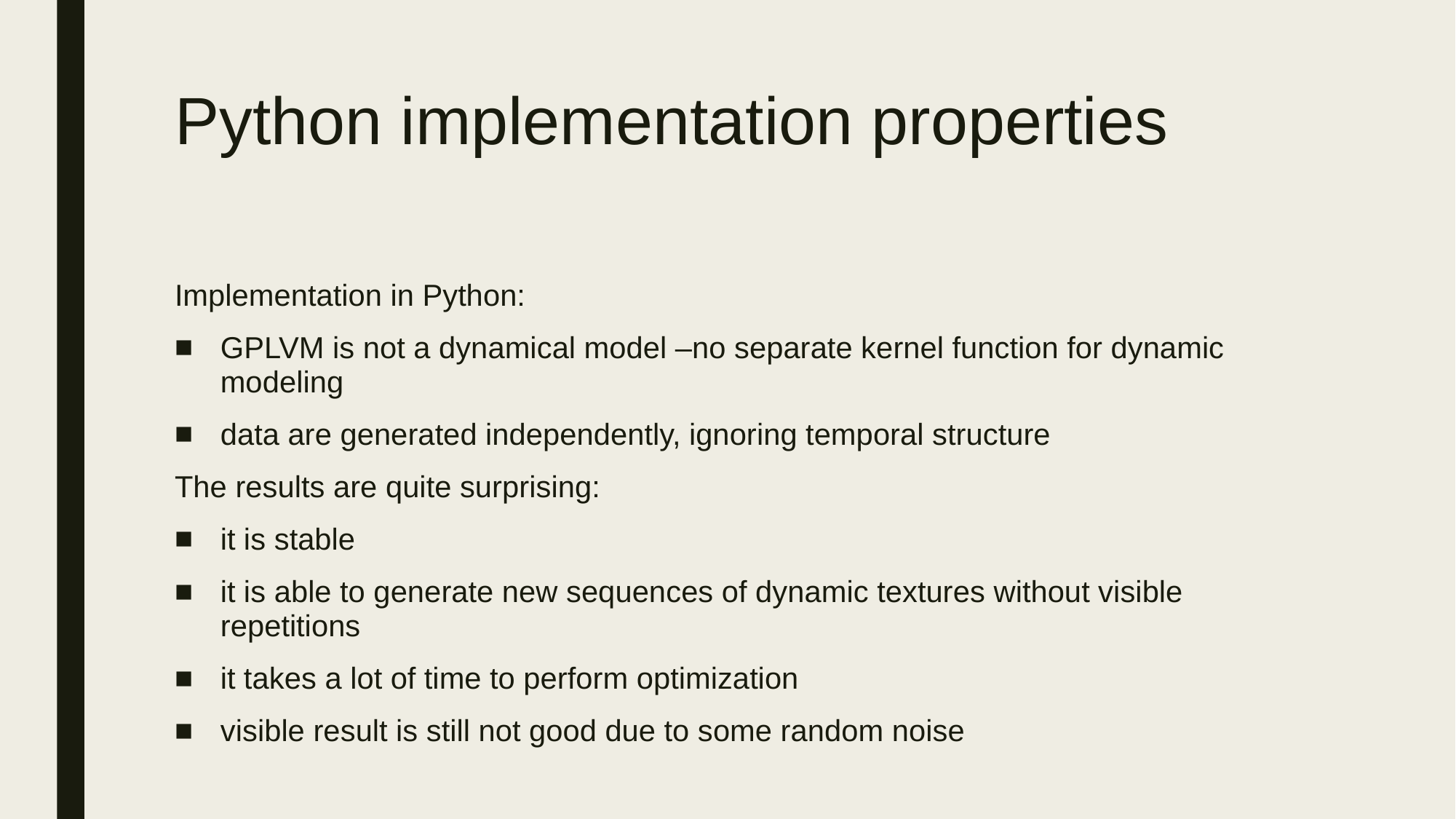

# Python implementation properties
Implementation in Python:
GPLVM is not a dynamical model –no separate kernel function for dynamic modeling
data are generated independently, ignoring temporal structure
The results are quite surprising:
it is stable
it is able to generate new sequences of dynamic textures without visible repetitions
it takes a lot of time to perform optimization
visible result is still not good due to some random noise